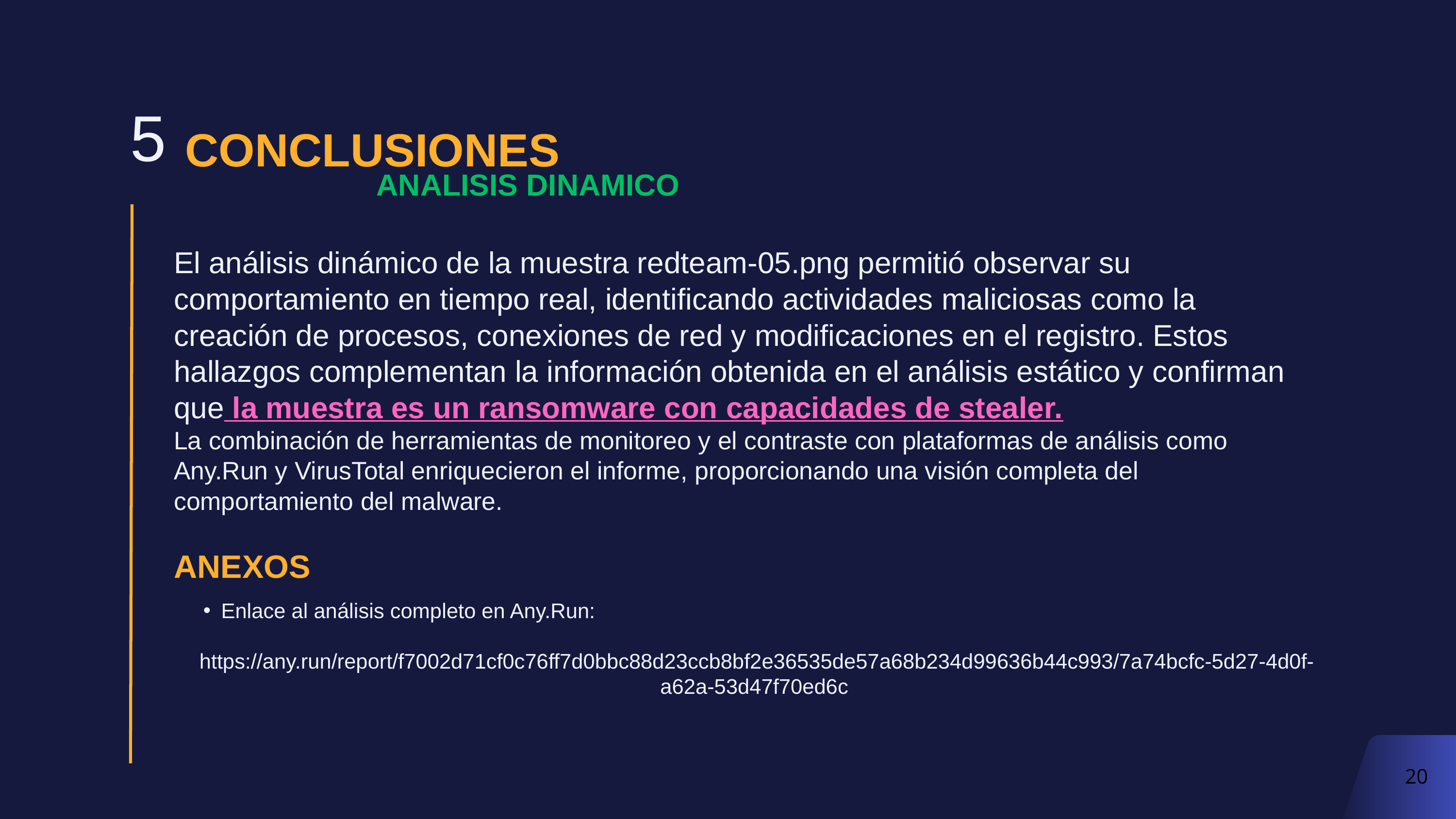

5
CONCLUSIONES

ANALISIS DINAMICO

El análisis dinámico de la muestra redteam-05.png permitió observar su comportamiento en tiempo real, identificando actividades maliciosas como la creación de procesos, conexiones de red y modificaciones en el registro. Estos hallazgos complementan la información obtenida en el análisis estático y confirman que la muestra es un ransomware con capacidades de stealer.
La combinación de herramientas de monitoreo y el contraste con plataformas de análisis como Any.Run y VirusTotal enriquecieron el informe, proporcionando una visión completa del comportamiento del malware.

ANEXOS
Enlace al análisis completo en Any.Run:

 https://any.run/report/f7002d71cf0c76ff7d0bbc88d23ccb8bf2e36535de57a68b234d99636b44c993/7a74bcfc-5d27-4d0f-a62a-53d47f70ed6c

20